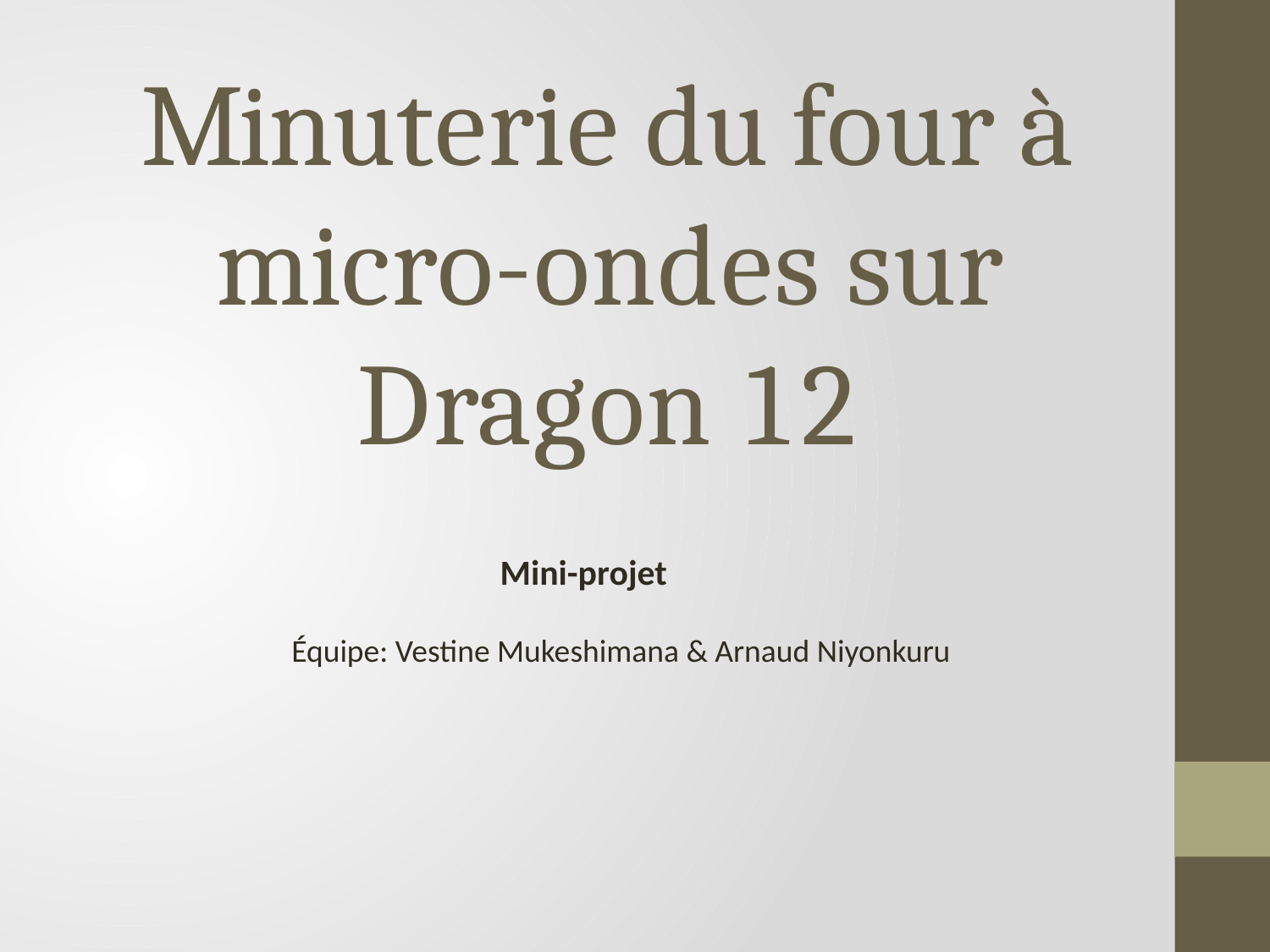

# Minuterie du four à micro-ondes sur Dragon 12
Mini-projet
Équipe: Vestine Mukeshimana & Arnaud Niyonkuru